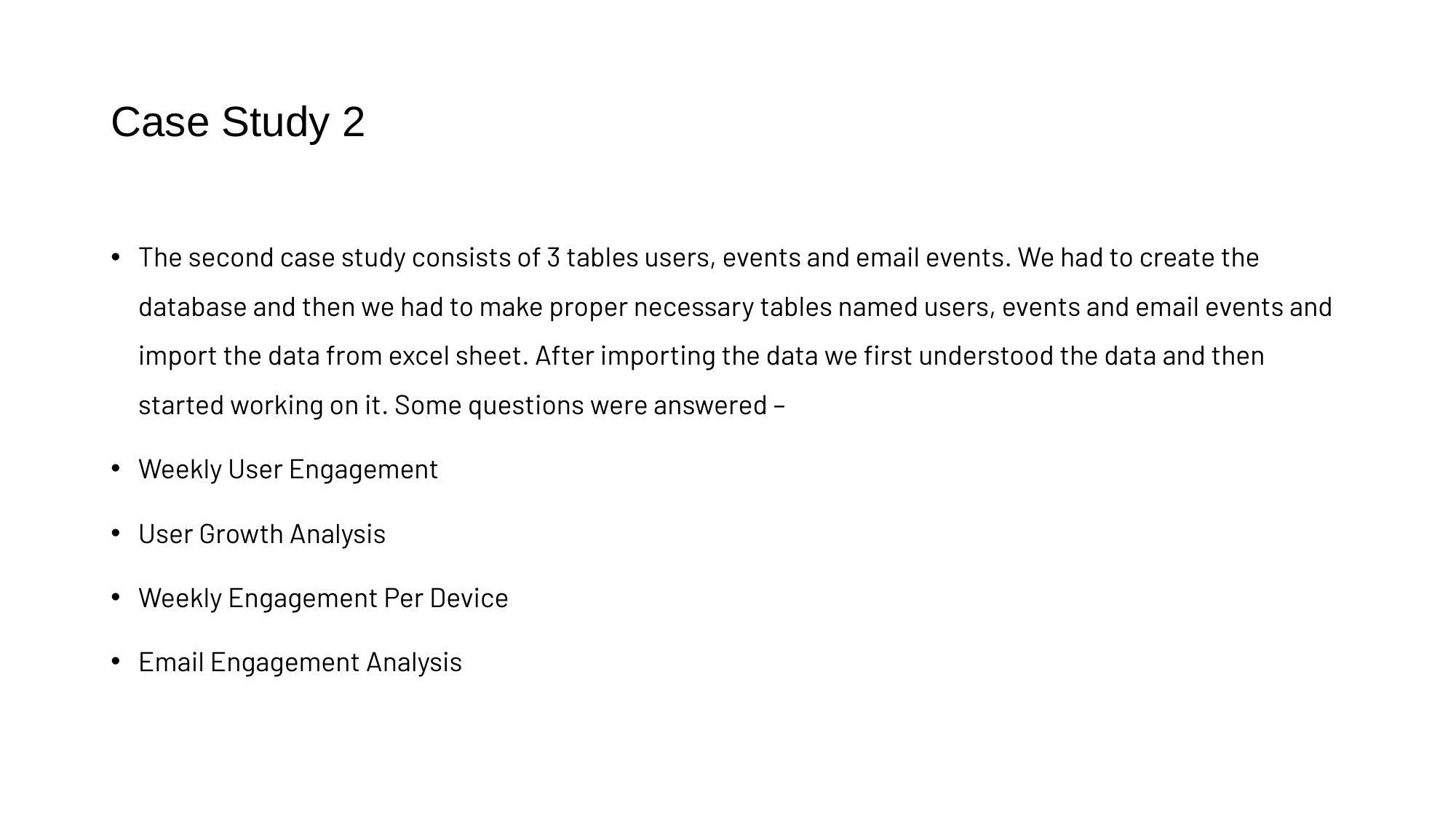

# Case Study 2
The second case study consists of 3 tables users, events and email events. We had to create the database and then we had to make proper necessary tables named users, events and email events and import the data from excel sheet. After importing the data we first understood the data and then started working on it. Some questions were answered –
Weekly User Engagement
User Growth Analysis
Weekly Engagement Per Device
Email Engagement Analysis